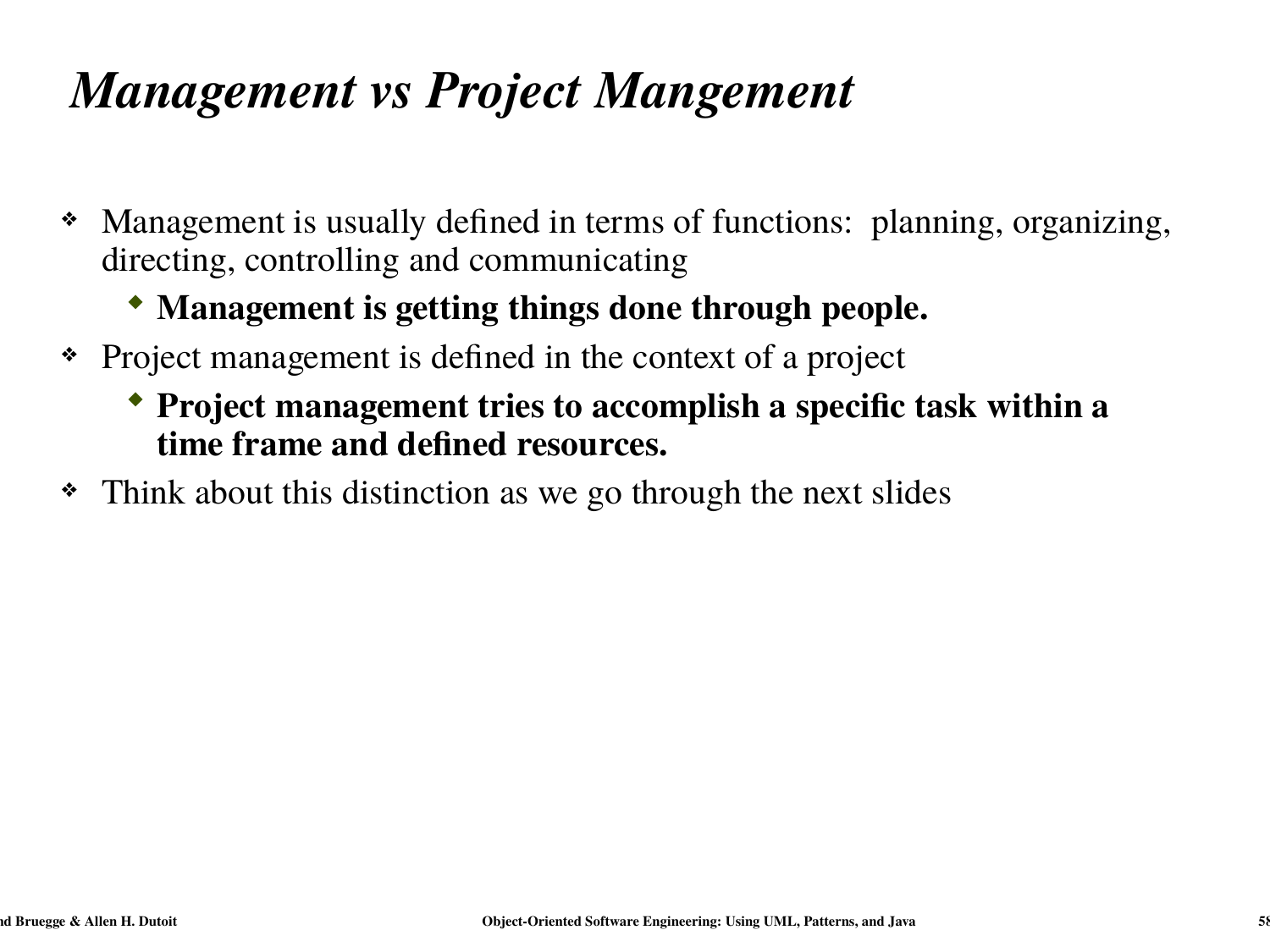

# Management vs Project Mangement
Management is usually defined in terms of functions:  planning, organizing, directing, controlling and communicating
Management is getting things done through people.
Project management is defined in the context of a project
Project management tries to accomplish a specific task within a time frame and defined resources.
Think about this distinction as we go through the next slides